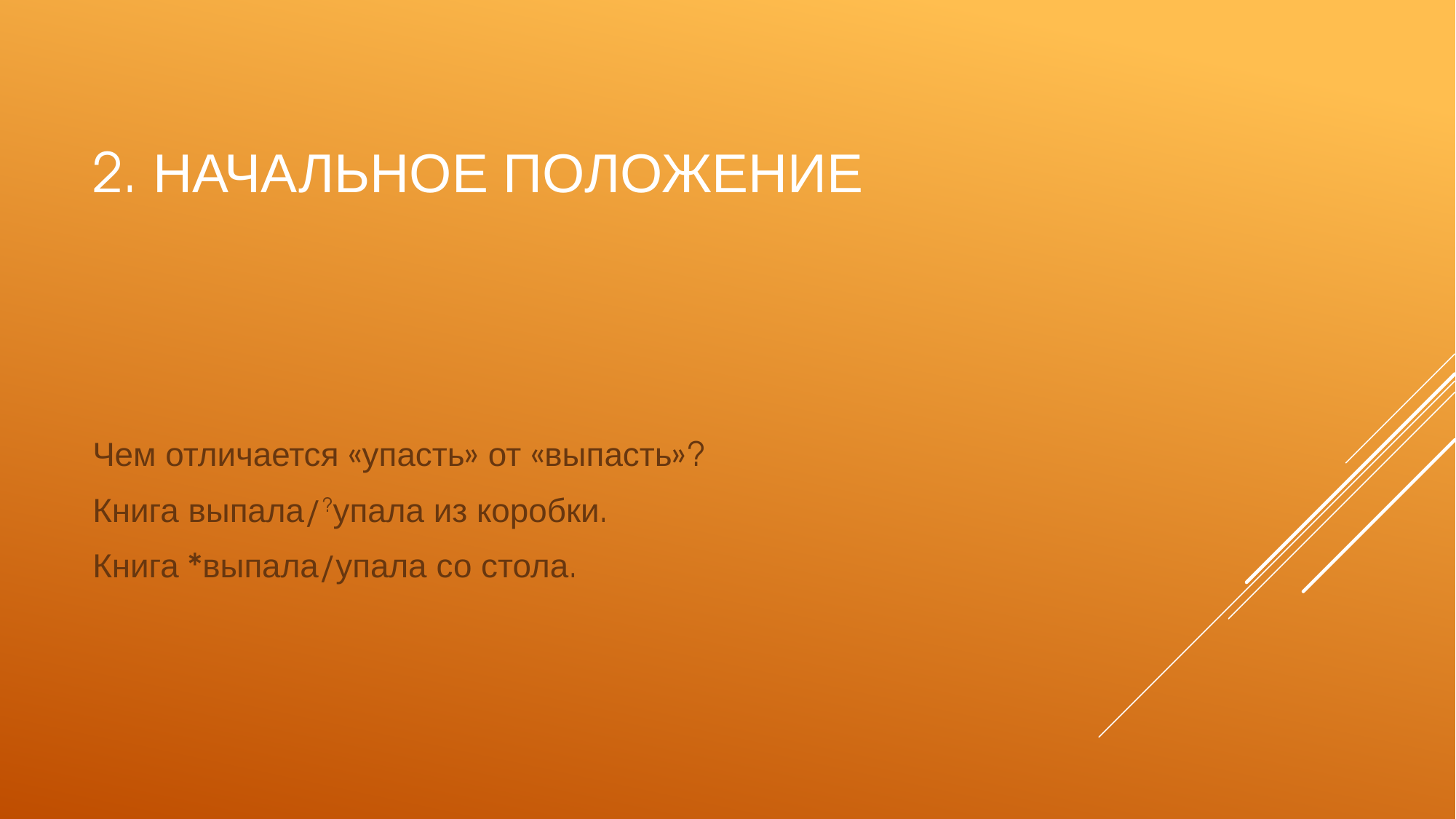

# 2. Начальное положение
Чем отличается «упасть» от «выпасть»?
Книга выпала/?упала из коробки.
Книга *выпала/упала со стола.